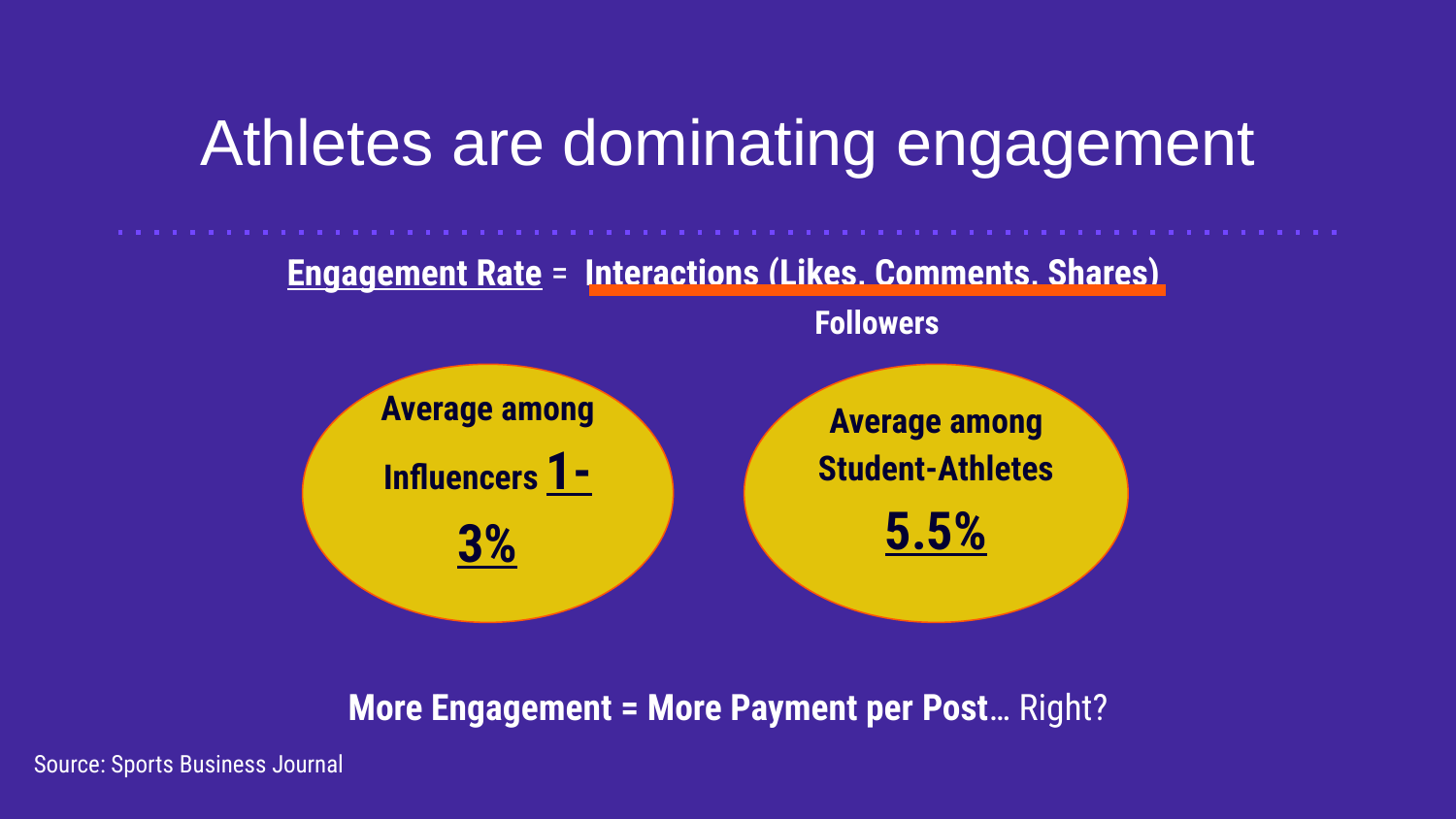

# Athletes are dominating engagement
Engagement Rate =  Interactions (Likes, Comments, Shares)

More Engagement = More Payment per Post… Right?
Followers
Average among Influencers 1-3%

Average among Student-Athletes 5.5%

Source: Sports Business Journal